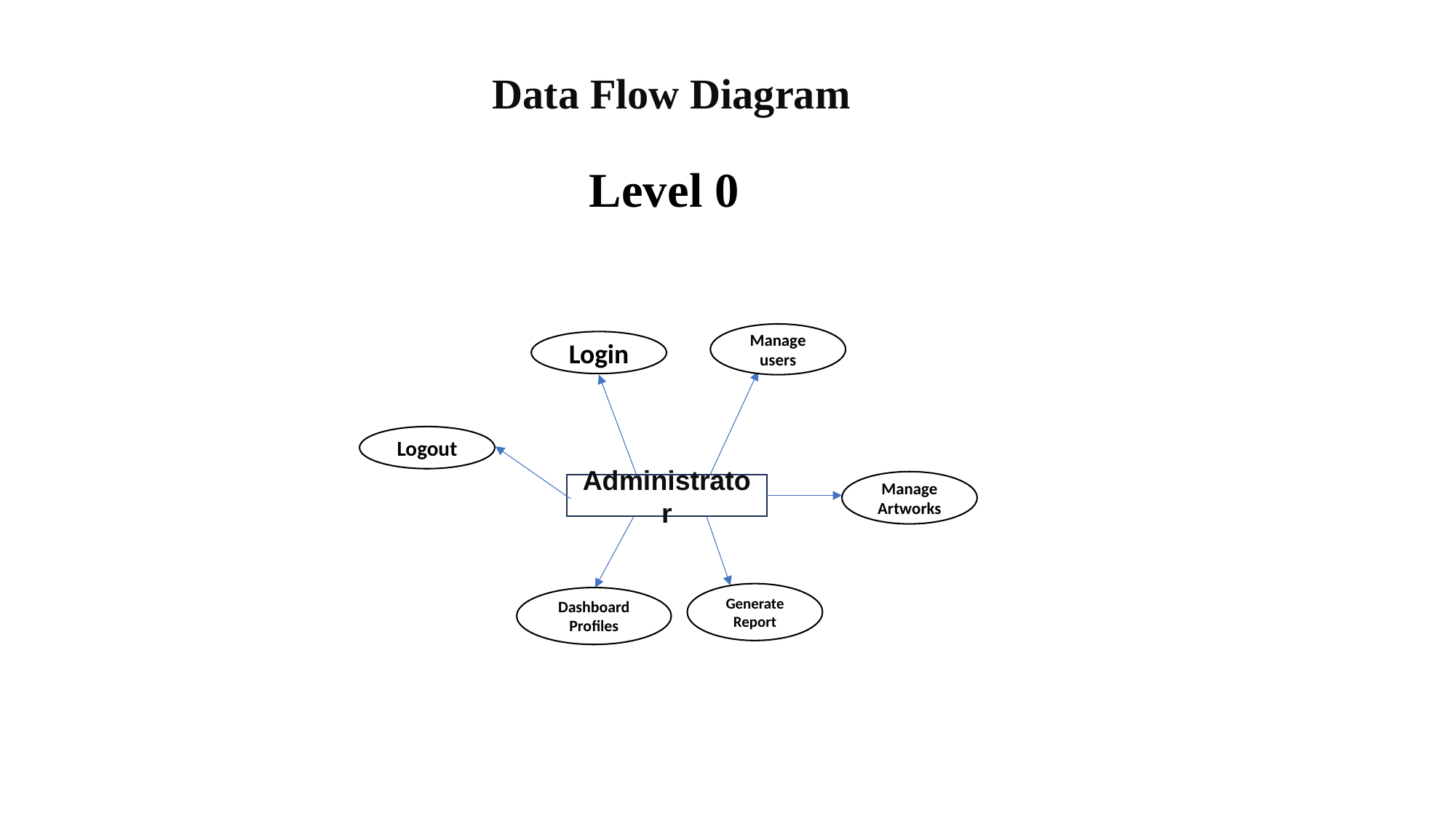

# Data Flow Diagram
Level 0
Manage users
Login
Logout
Manage Artworks
Administrator
Generate Report
Dashboard Profiles